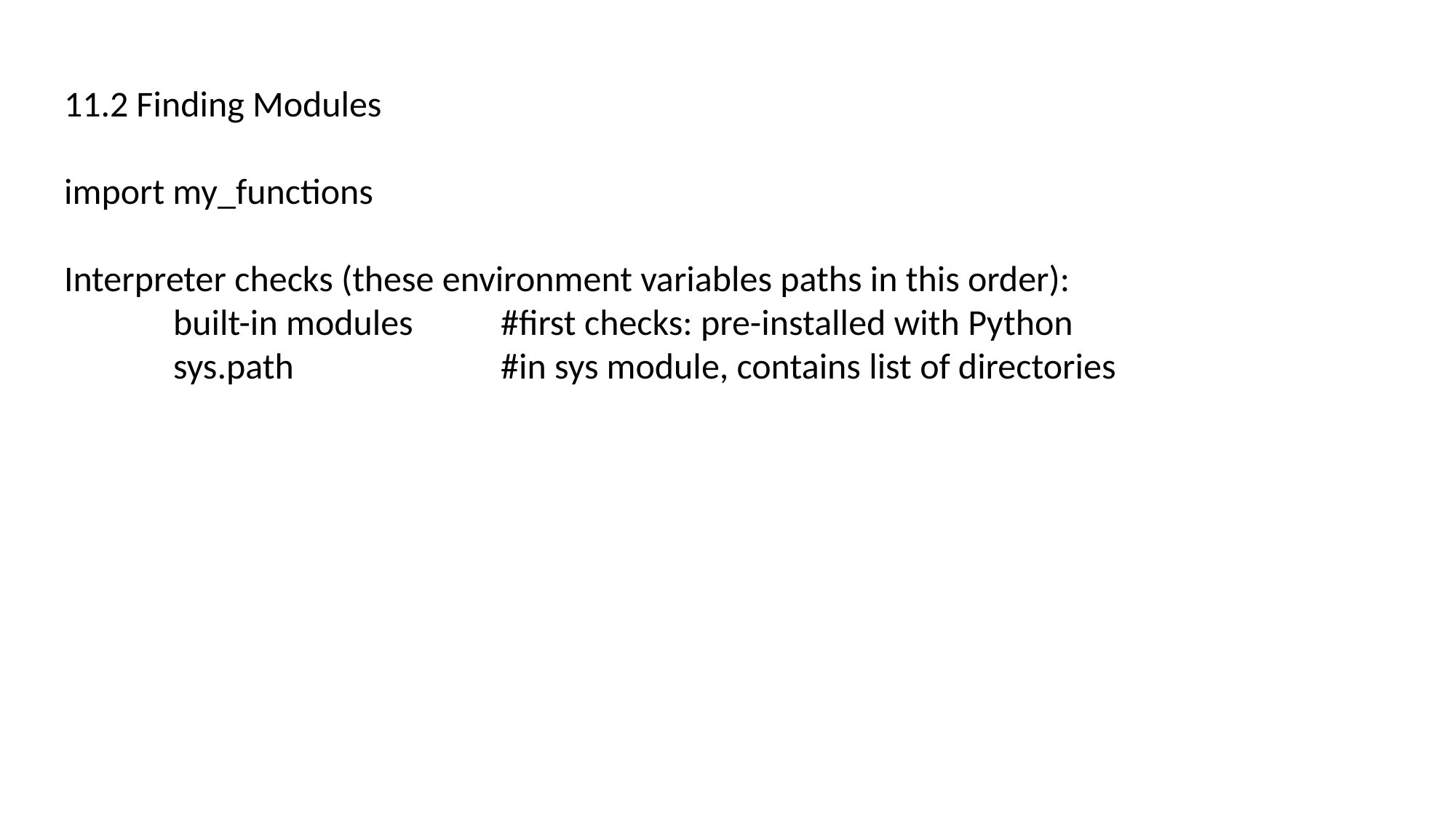

11.2 Finding Modules

import my_functions

Interpreter checks (these environment variables paths in this order):
	built-in modules	#first checks: pre-installed with Python
	sys.path		#in sys module, contains list of directories